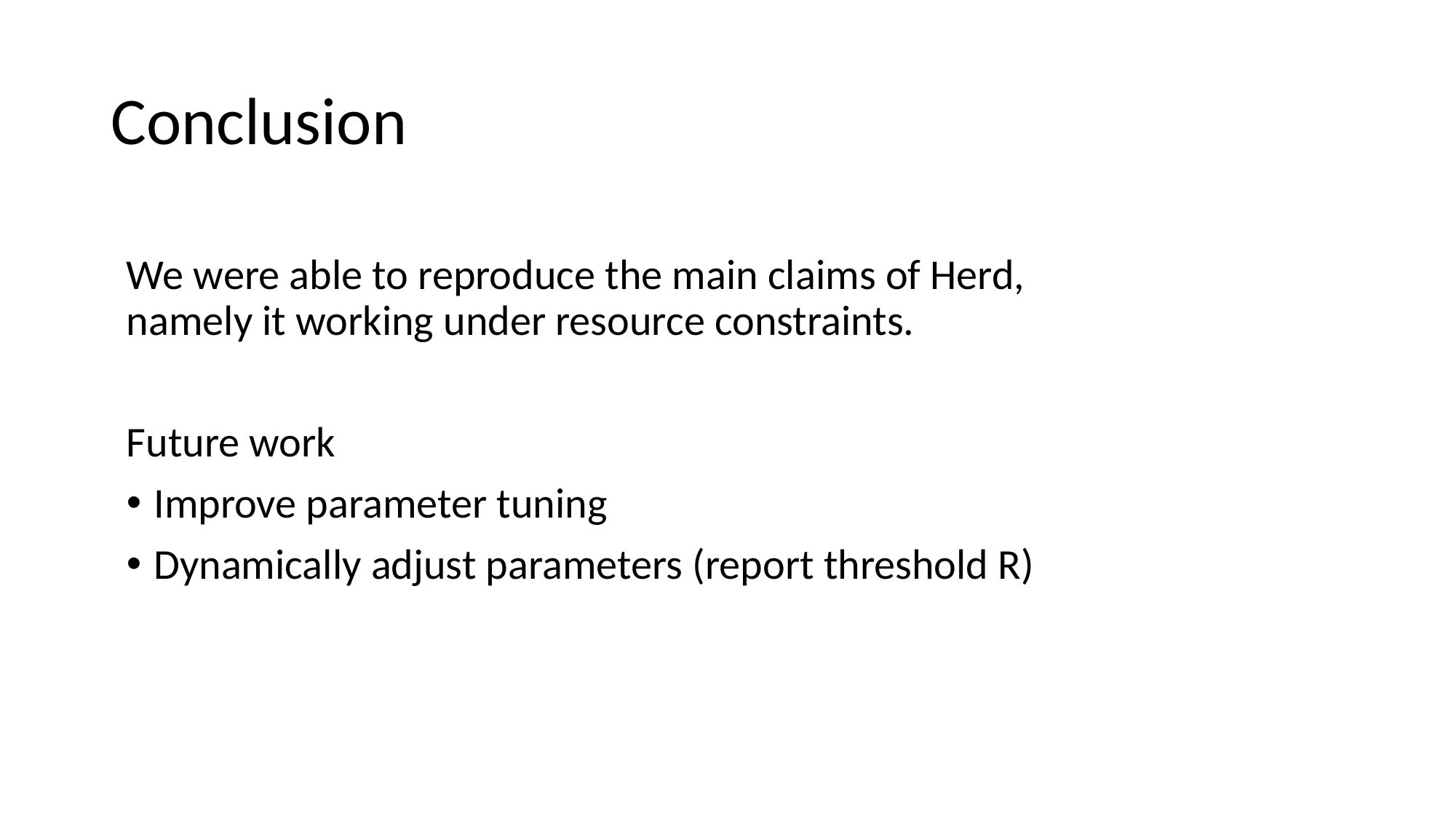

# Conclusion
We were able to reproduce the main claims of Herd, namely it working under resource constraints.

Future work
Improve parameter tuning
Dynamically adjust parameters (report threshold R)